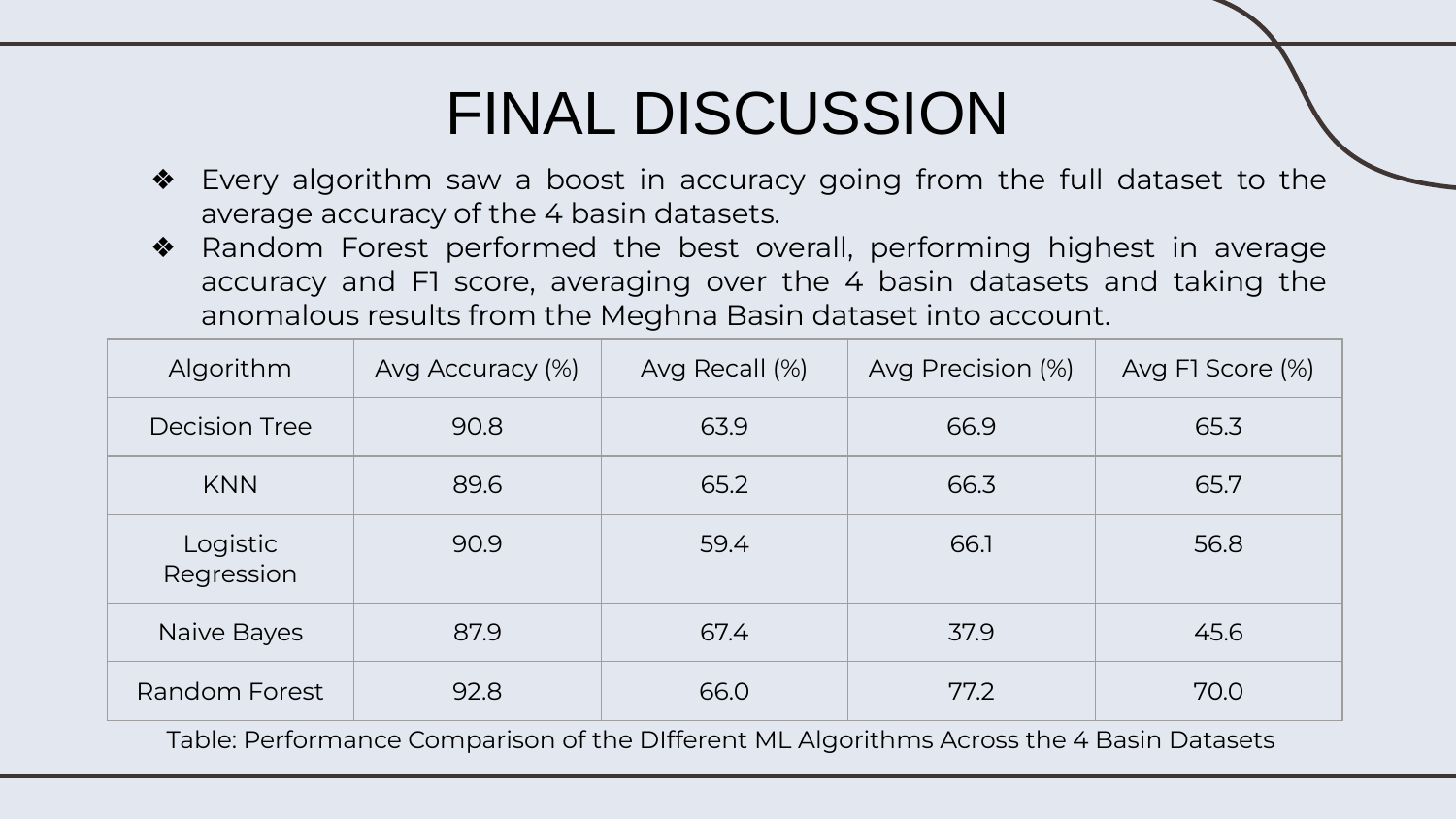

FINAL DISCUSSION
Every algorithm saw a boost in accuracy going from the full dataset to the average accuracy of the 4 basin datasets.
Random Forest performed the best overall, performing highest in average accuracy and F1 score, averaging over the 4 basin datasets and taking the anomalous results from the Meghna Basin dataset into account.
| Algorithm | Avg Accuracy (%) | Avg Recall (%) | Avg Precision (%) | Avg F1 Score (%) |
| --- | --- | --- | --- | --- |
| Decision Tree | 90.8 | 63.9 | 66.9 | 65.3 |
| KNN | 89.6 | 65.2 | 66.3 | 65.7 |
| Logistic Regression | 90.9 | 59.4 | 66.1 | 56.8 |
| Naive Bayes | 87.9 | 67.4 | 37.9 | 45.6 |
| Random Forest | 92.8 | 66.0 | 77.2 | 70.0 |
Table: Performance Comparison of the DIfferent ML Algorithms Across the 4 Basin Datasets